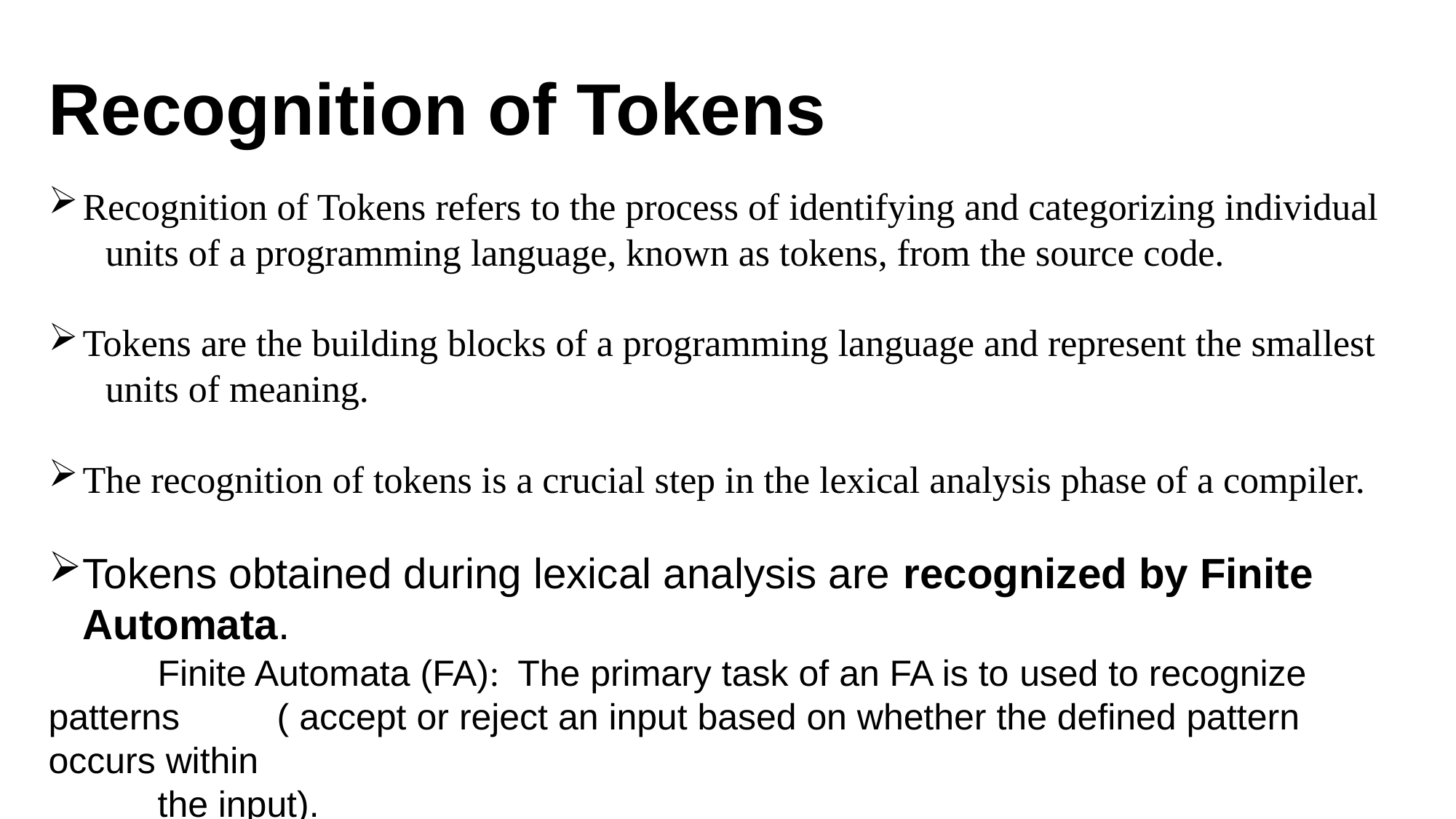

Recognition of Tokens

Recognition of Tokens refers to the process of identifying and categorizing individual
      units of a programming language, known as tokens, from the source code.

Tokens are the building blocks of a programming language and represent the smallest
      units of meaning.

The recognition of tokens is a crucial step in the lexical analysis phase of a compiler.

Tokens obtained during lexical analysis are recognized by Finite Automata.
	Finite Automata (FA):  The primary task of an FA is to used to recognize patterns      	 ( accept or reject an input based on whether the defined pattern occurs within
	the input).